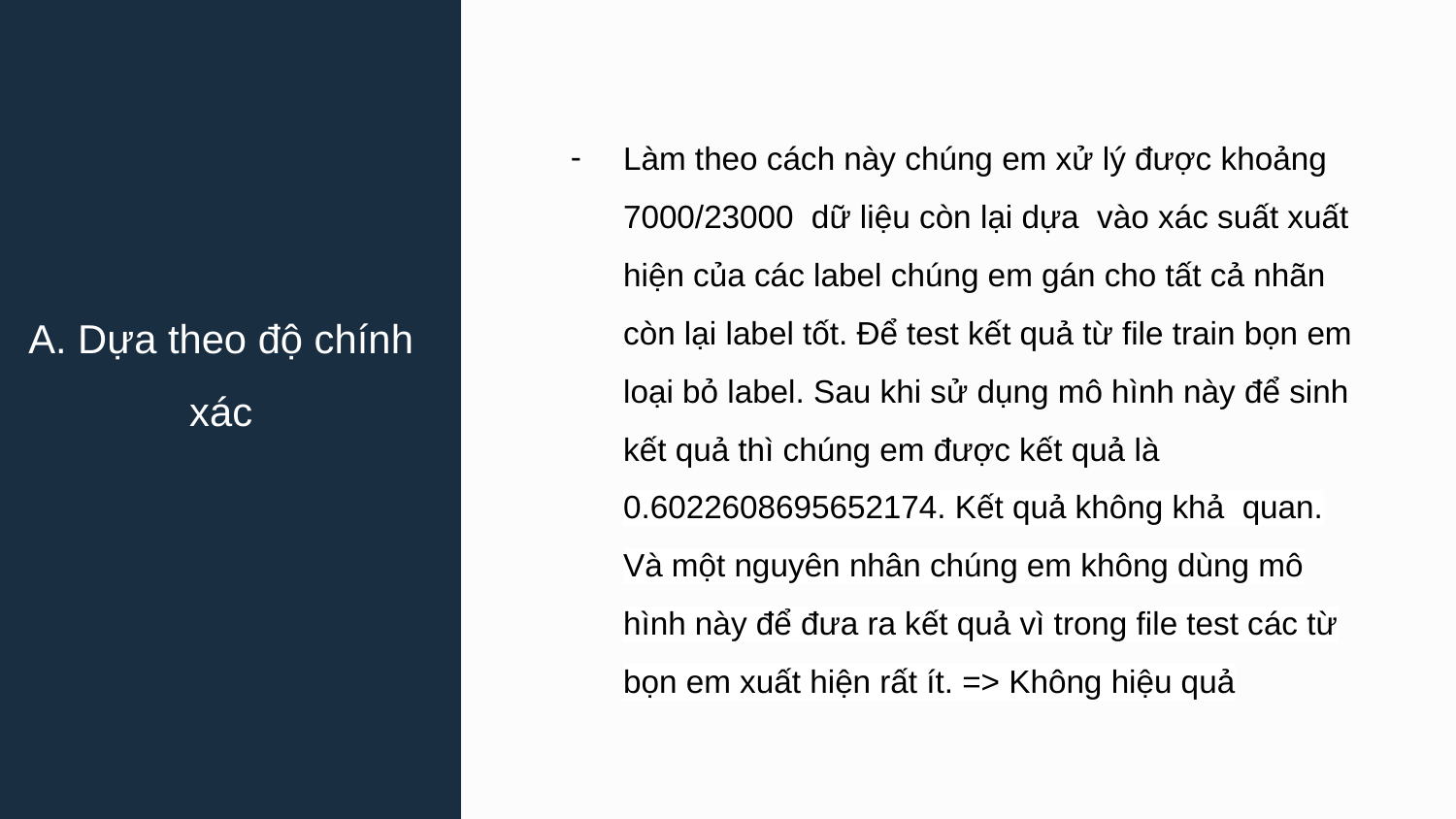

Làm theo cách này chúng em xử lý được khoảng 7000/23000  dữ liệu còn lại dựa  vào xác suất xuất hiện của các label chúng em gán cho tất cả nhãn còn lại label tốt. Để test kết quả từ file train bọn em loại bỏ label. Sau khi sử dụng mô hình này để sinh kết quả thì chúng em được kết quả là 0.6022608695652174. Kết quả không khả  quan. Và một nguyên nhân chúng em không dùng mô hình này để đưa ra kết quả vì trong file test các từ bọn em xuất hiện rất ít. => Không hiệu quả
# A. Dựa theo độ chính xác